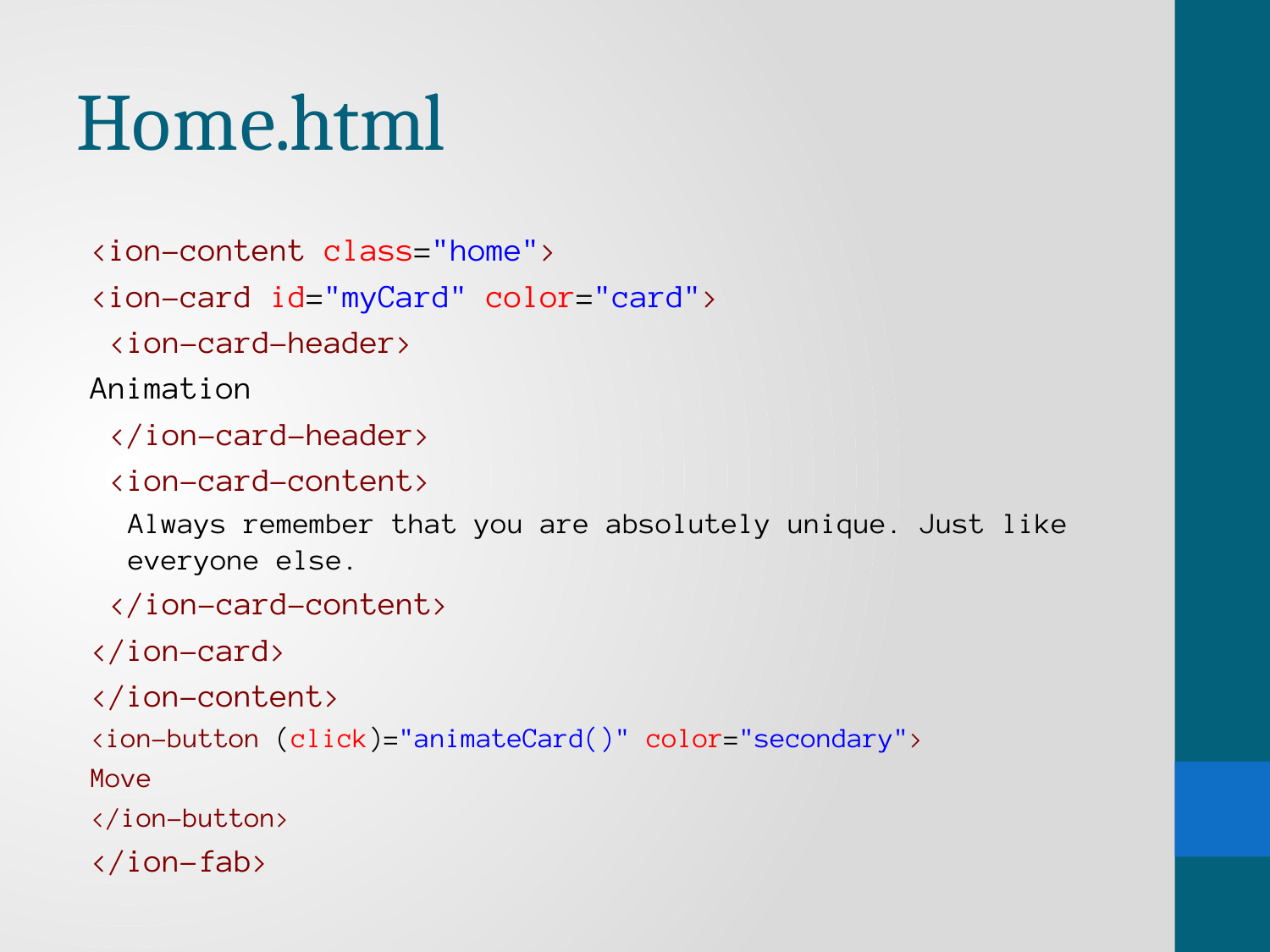

# Home.html
<ion-content class="home">
<ion-card id="myCard" color="card">
 <ion-card-header>
	Animation
 </ion-card-header>
 <ion-card-content>
Always remember that you are absolutely unique. Just like everyone else.
 </ion-card-content>
</ion-card>
</ion-content>
<ion-button (click)="animateCard()" color="secondary">
	Move
</ion-button>
</ion-fab>